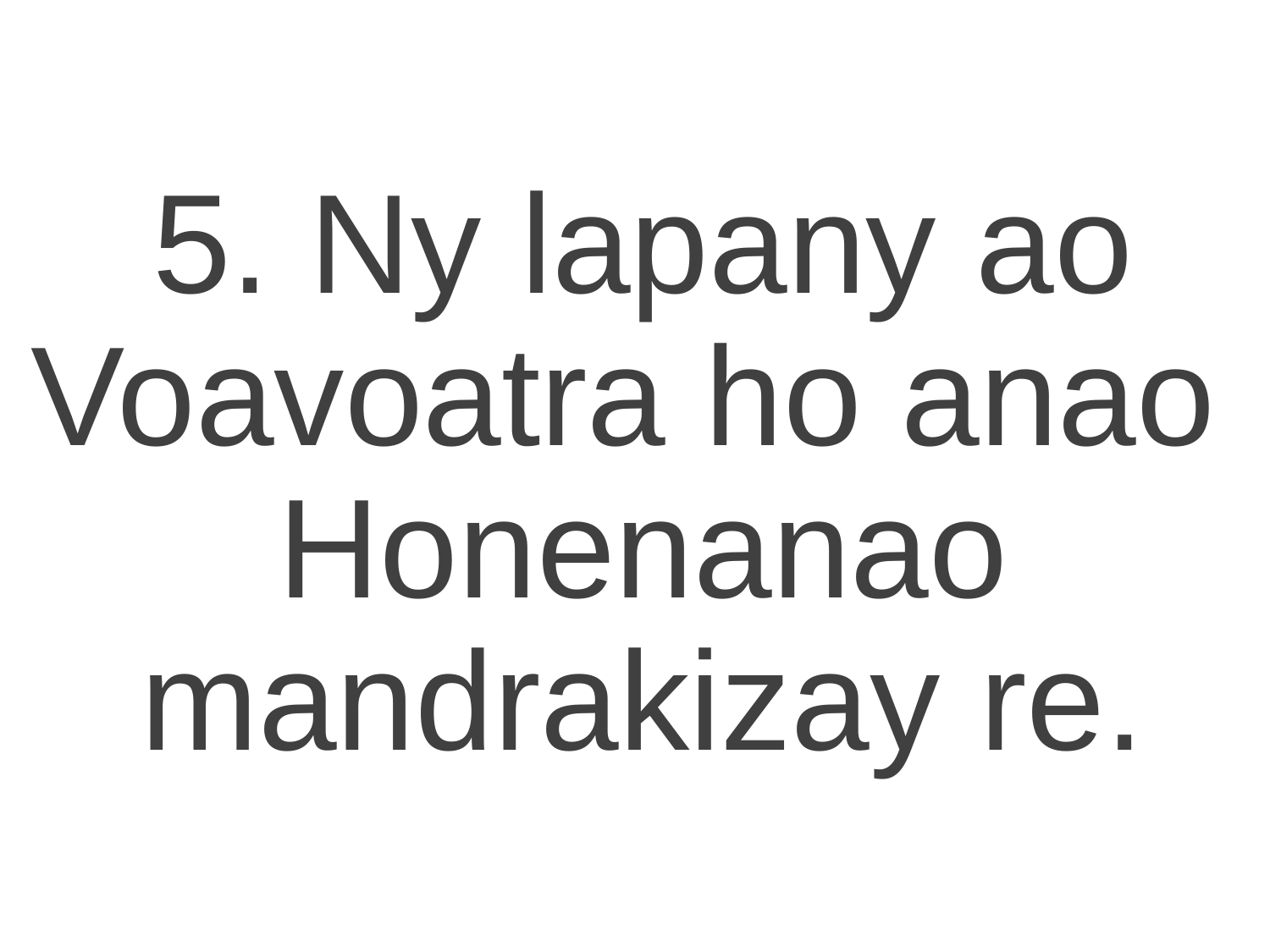

5. Ny lapany ao
Voavoatra ho anao
Honenanao mandrakizay re.